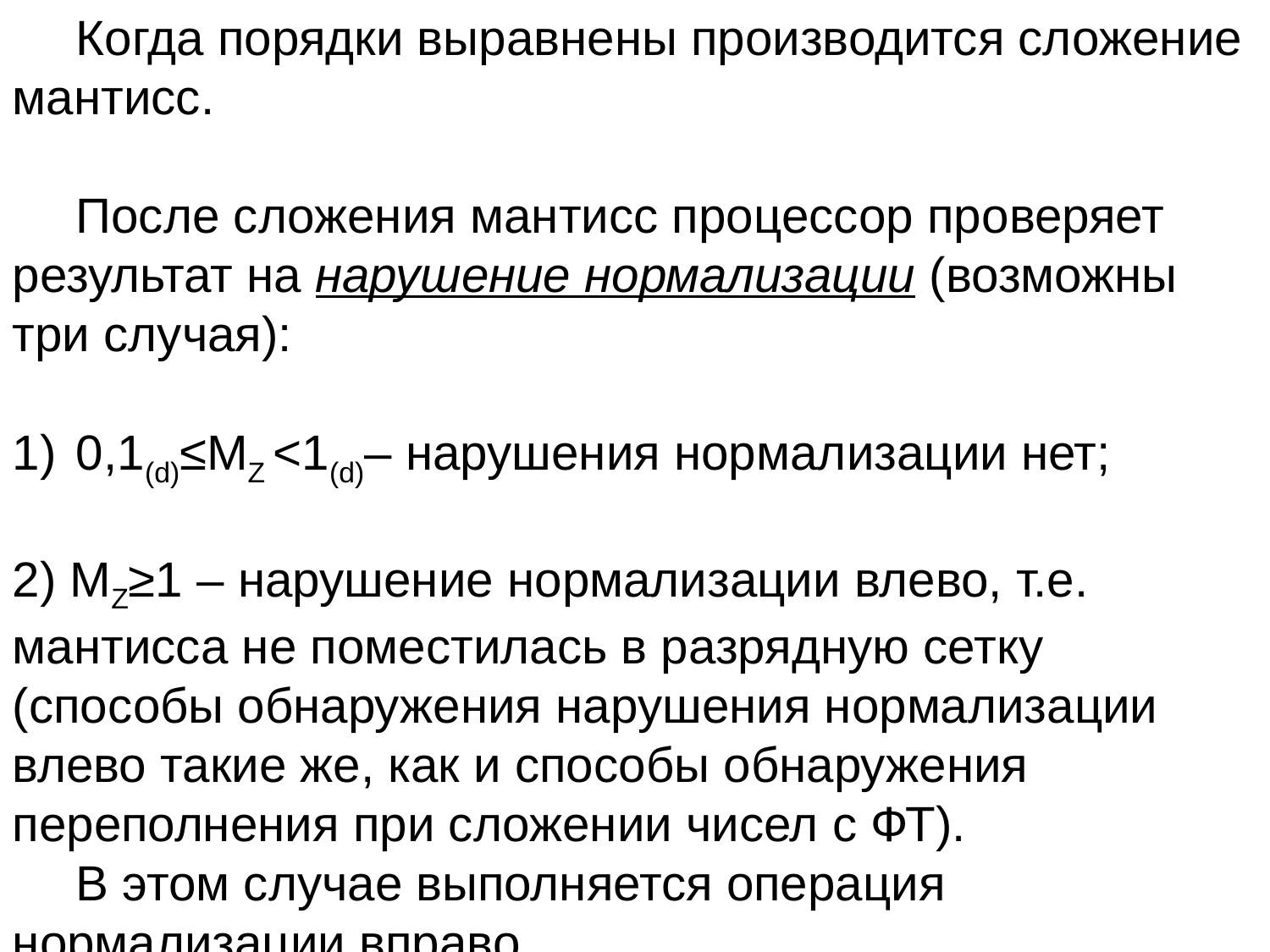

Когда порядки выравнены производится сложение мантисс.

После сложения мантисс процессор проверяет результат на нарушение нормализации (возможны три случая):

0,1(d)≤МZ <1(d)– нарушения нормализации нет;

2) МZ≥1 – нарушение нормализации влево, т.е. мантисса не поместилась в разрядную сетку (способы обнаружения нарушения нормализации влево такие же, как и способы обнаружения переполнения при сложении чисел с ФТ).
В этом случае выполняется операция нормализации вправо.